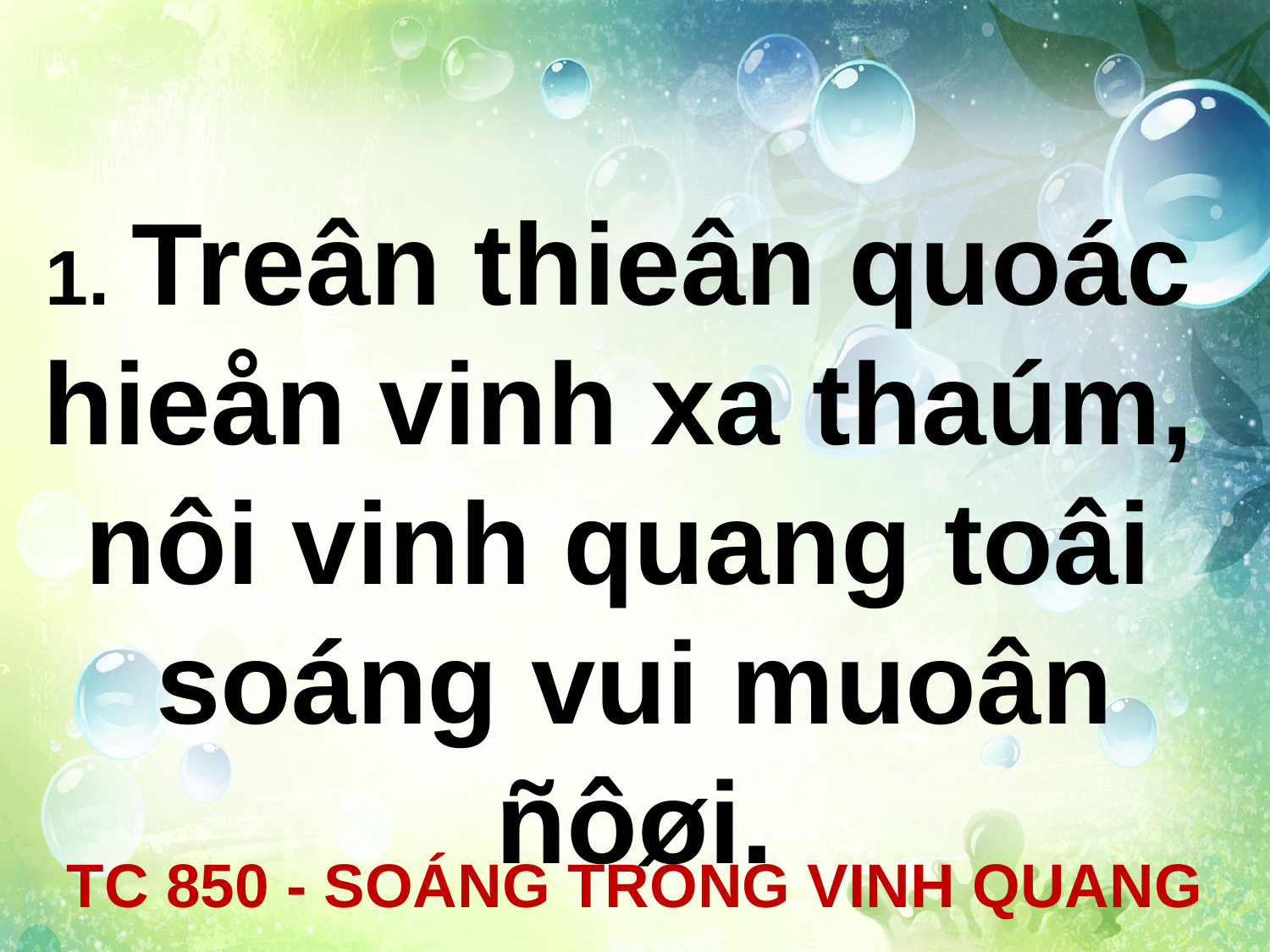

1. Treân thieân quoác
hieån vinh xa thaúm,
nôi vinh quang toâi
soáng vui muoân ñôøi.
TC 850 - SOÁNG TRONG VINH QUANG